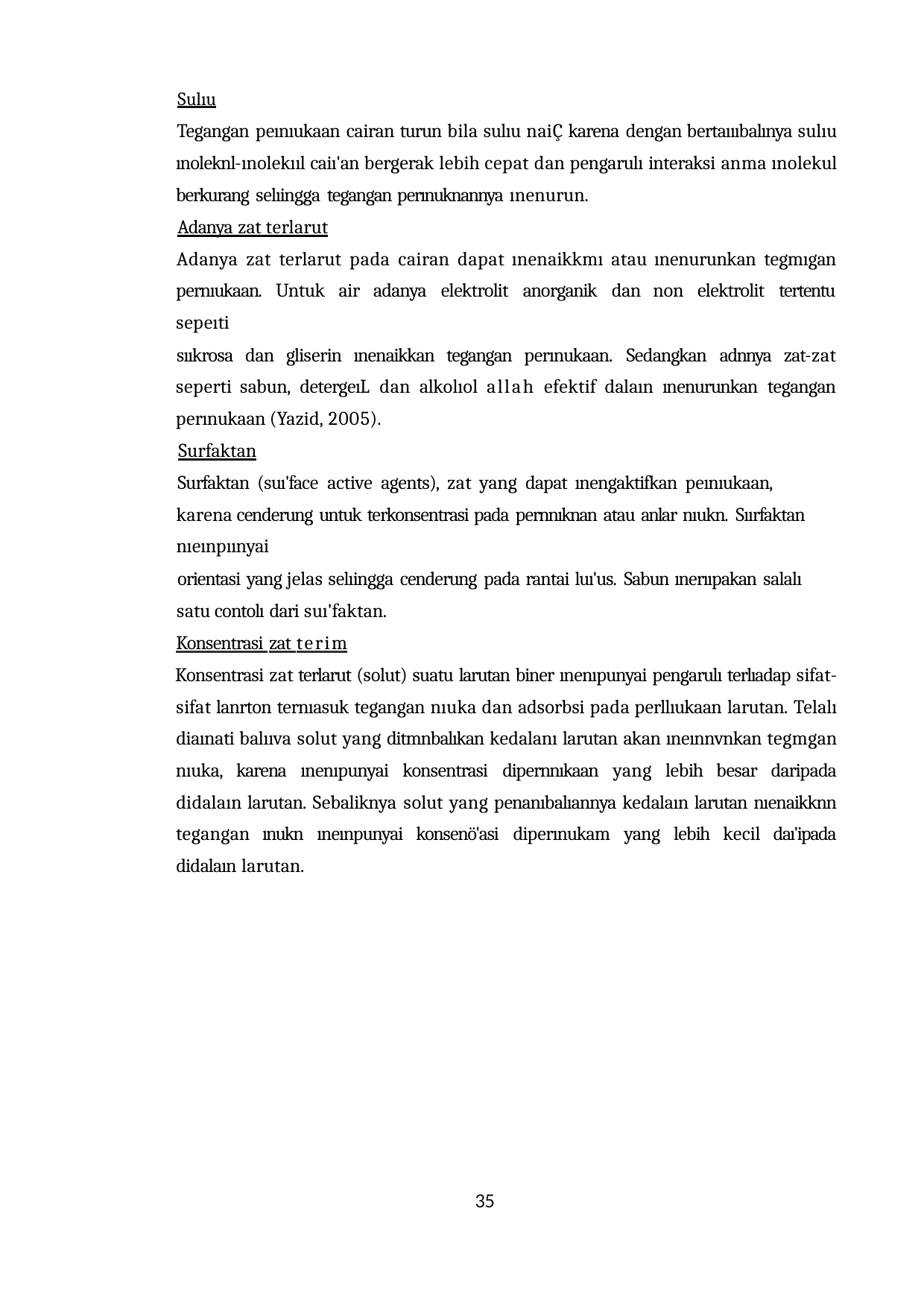

Sulıu
Tegangan peınıukaan cairan turun bila sulıu naiÇ karena dengan bertaıııbalınya sulıu ınoleknl-ınolekııl caiı'an bergerak lebih cepat dan pengarulı interaksi anma ınolekul berkurang selıingga tegangan perınuknannya ınenurun.
Adanya zat terlarut
Adanya zat terlarut pada cairan dapat ınenaikkmı atau ınenurunkan tegmıgan pernıukaan. Untuk air adanya elektrolit anorganik dan non elektrolit tertentu sepeıti
sııkrosa dan gliserin ınenaikkan tegangan perınukaan. Sedangkan adnnya zat-zat seperti sabun, detergeıL dan alkolıol allah efektif dalaın ınenurunkan tegangan perınukaan (Yazid, 2005).
Surfaktan
Surfaktan (suı'face active agents), zat yang dapat ınengaktifkan peınıukaan, karena cenderung untuk terkonsentrasi pada pernnıknan atau anlar nıukn. Sıırfaktan nıeınpıınyai
orientasi yang jelas selıingga cenderung pada rantai luı'us. Sabun ınerııpakan salalı satu contolı dari suı'faktan.
Konsentrasi zat terim
Konsentrasi zat terlarut (solut) suatu larutan biner ınenıpunyai pengarulı terlıadap sifat- sifat lanrton ternıasuk tegangan nıuka dan adsorbsi pada perllıukaan larutan. Telalı diaınati balııva solut yang ditmnbalıkan kedalanı larutan akan ıneınnvnkan tegmgan nıuka, karena ınenıpunyai konsentrasi dipernnıkaan yang lebih besar daripada didalaın larutan. Sebaliknya solut yang penanıbalıannya kedalaın larutan nıenaikknn tegangan ınukn ıneınpunyai konsenö'asi diperınukam yang lebih kecil daı'ipada didalaın larutan.
35